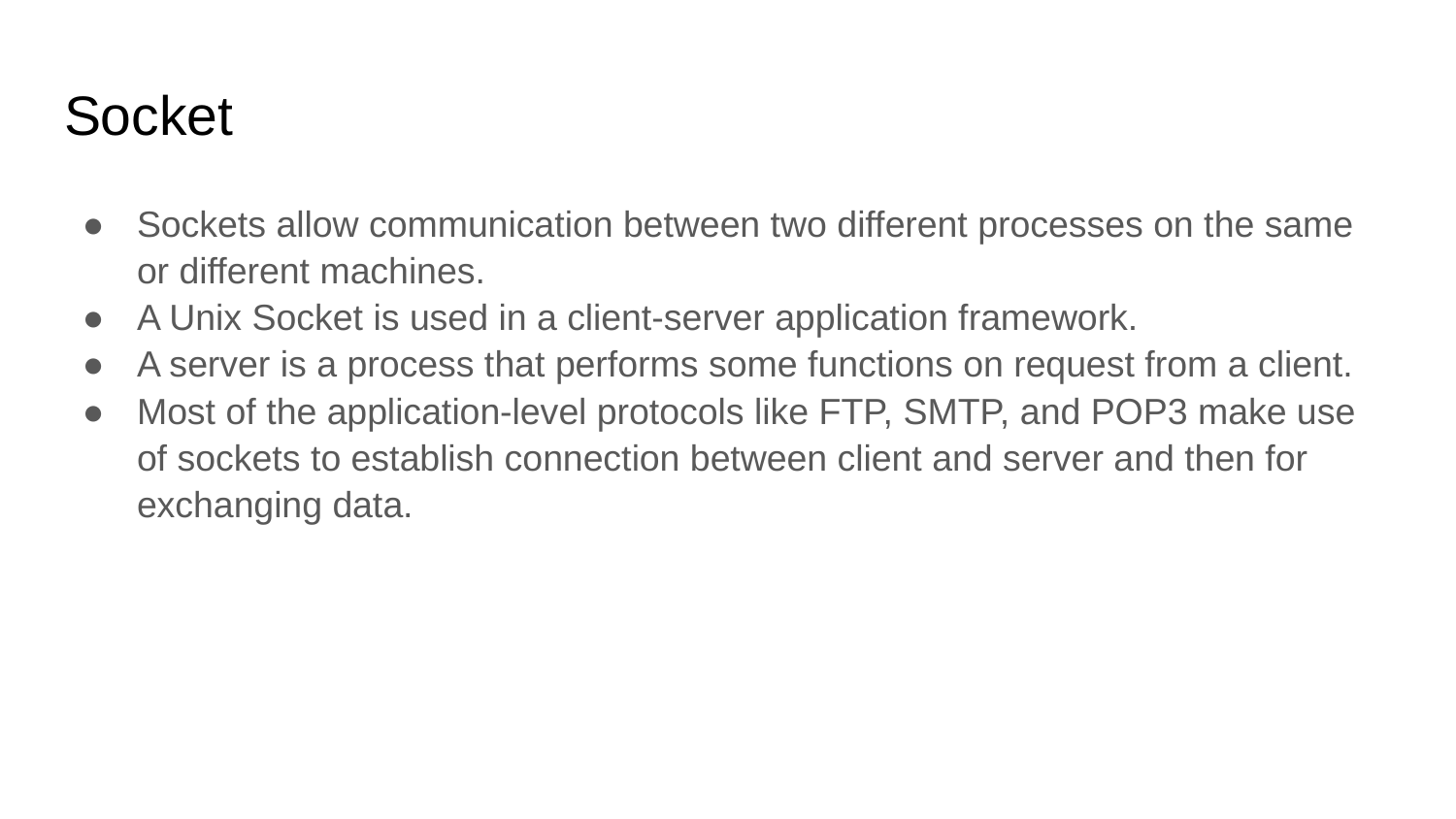

# Socket
Sockets allow communication between two different processes on the same or different machines.
A Unix Socket is used in a client-server application framework.
A server is a process that performs some functions on request from a client.
Most of the application-level protocols like FTP, SMTP, and POP3 make use of sockets to establish connection between client and server and then for exchanging data.